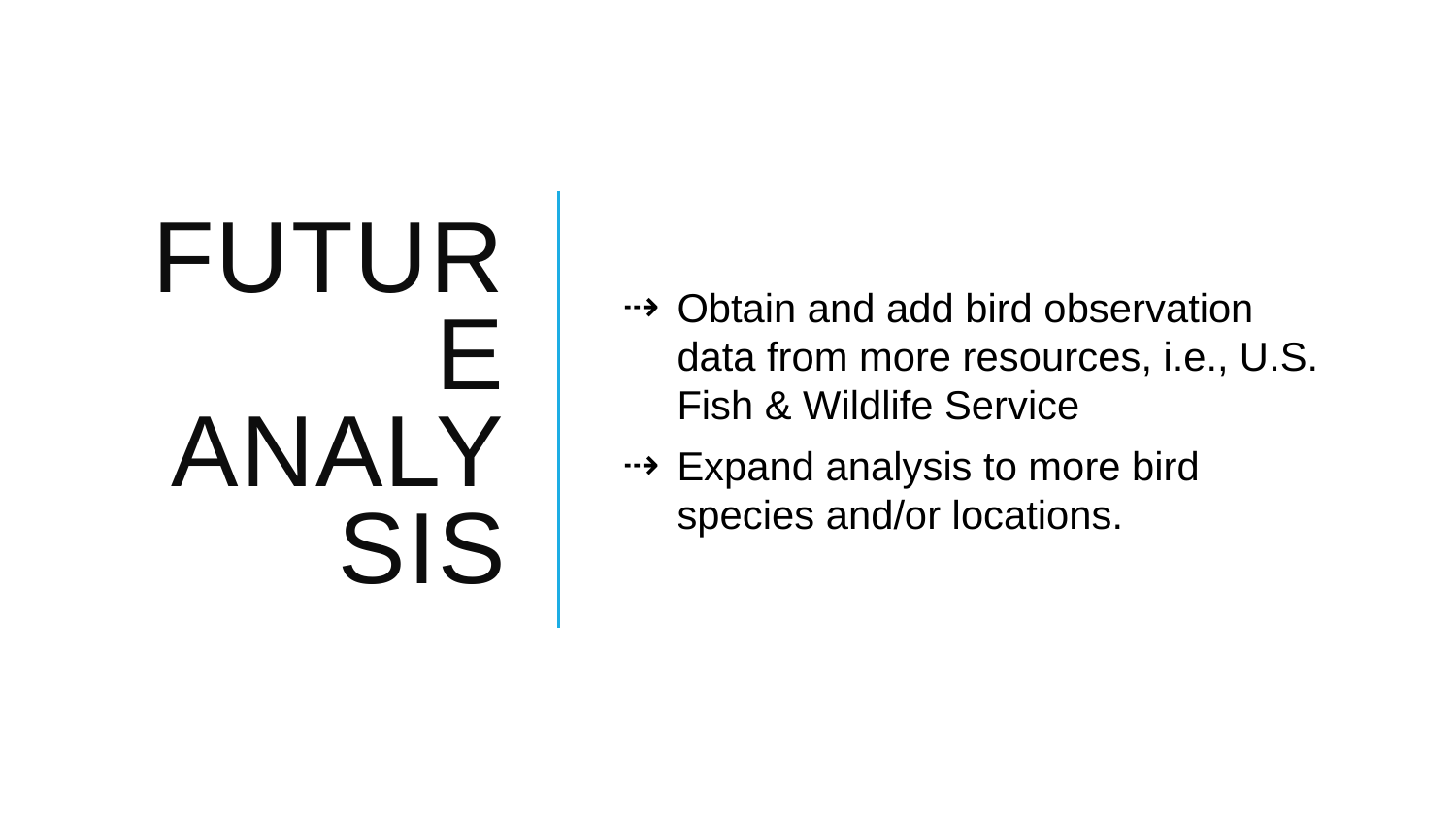

# Future Analysis
Obtain and add bird observation data from more resources, i.e., U.S. Fish & Wildlife Service
Expand analysis to more bird species and/or locations.